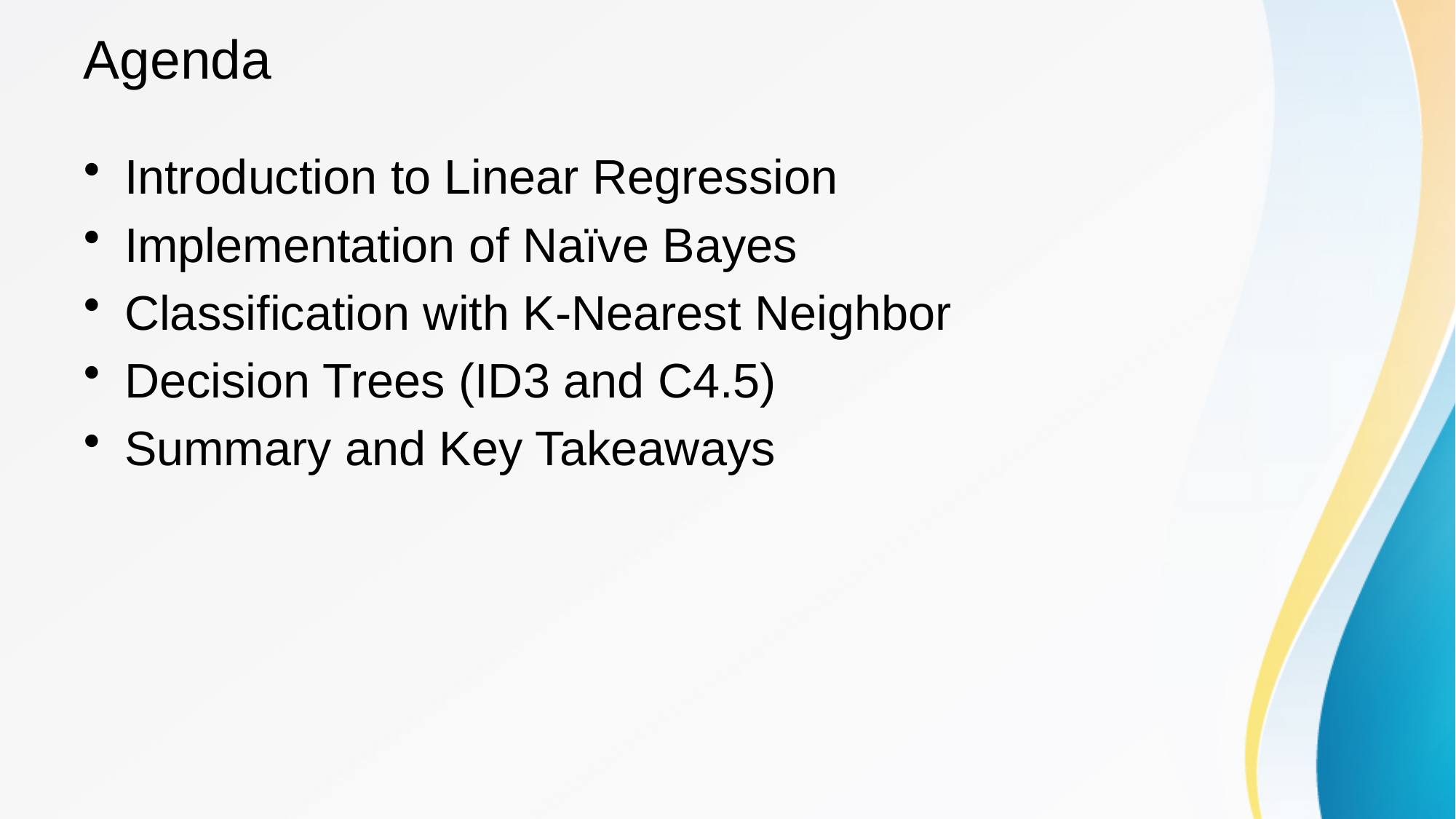

# Agenda
Introduction to Linear Regression
Implementation of Naïve Bayes
Classification with K-Nearest Neighbor
Decision Trees (ID3 and C4.5)
Summary and Key Takeaways